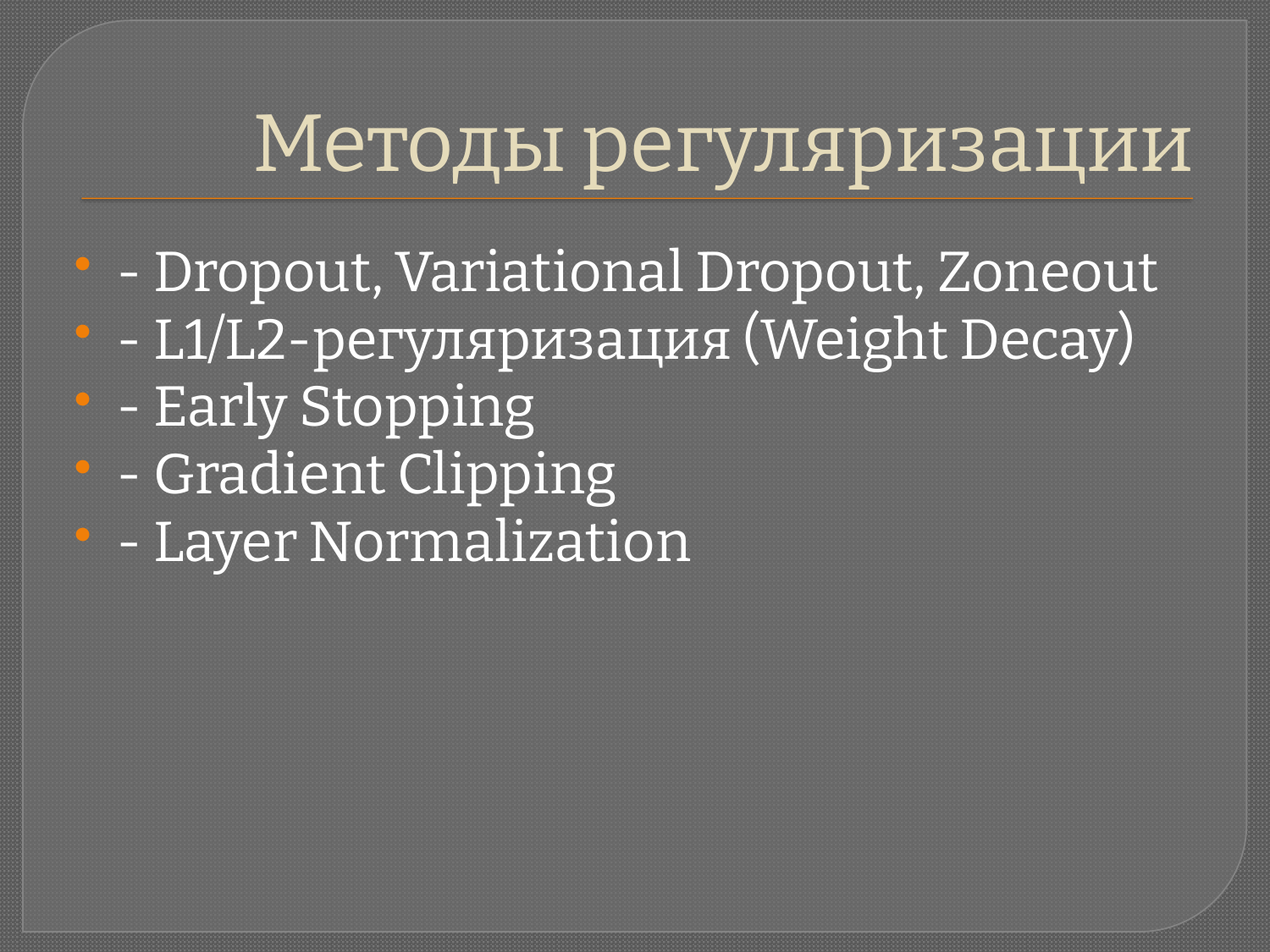

# Методы регуляризации
- Dropout, Variational Dropout, Zoneout
- L1/L2-регуляризация (Weight Decay)
- Early Stopping
- Gradient Clipping
- Layer Normalization